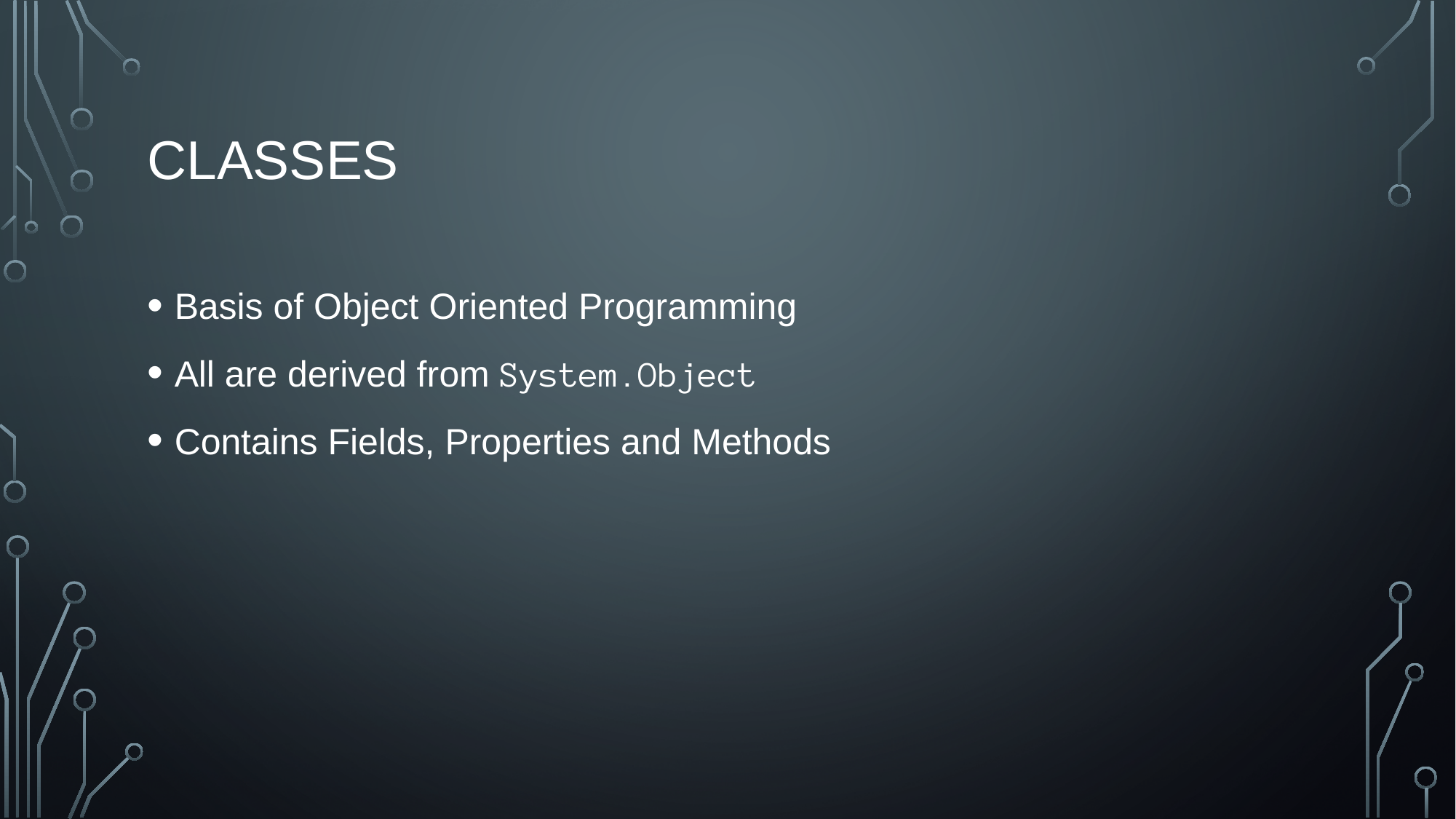

# Classes
Basis of Object Oriented Programming
All are derived from System.Object
Contains Fields, Properties and Methods